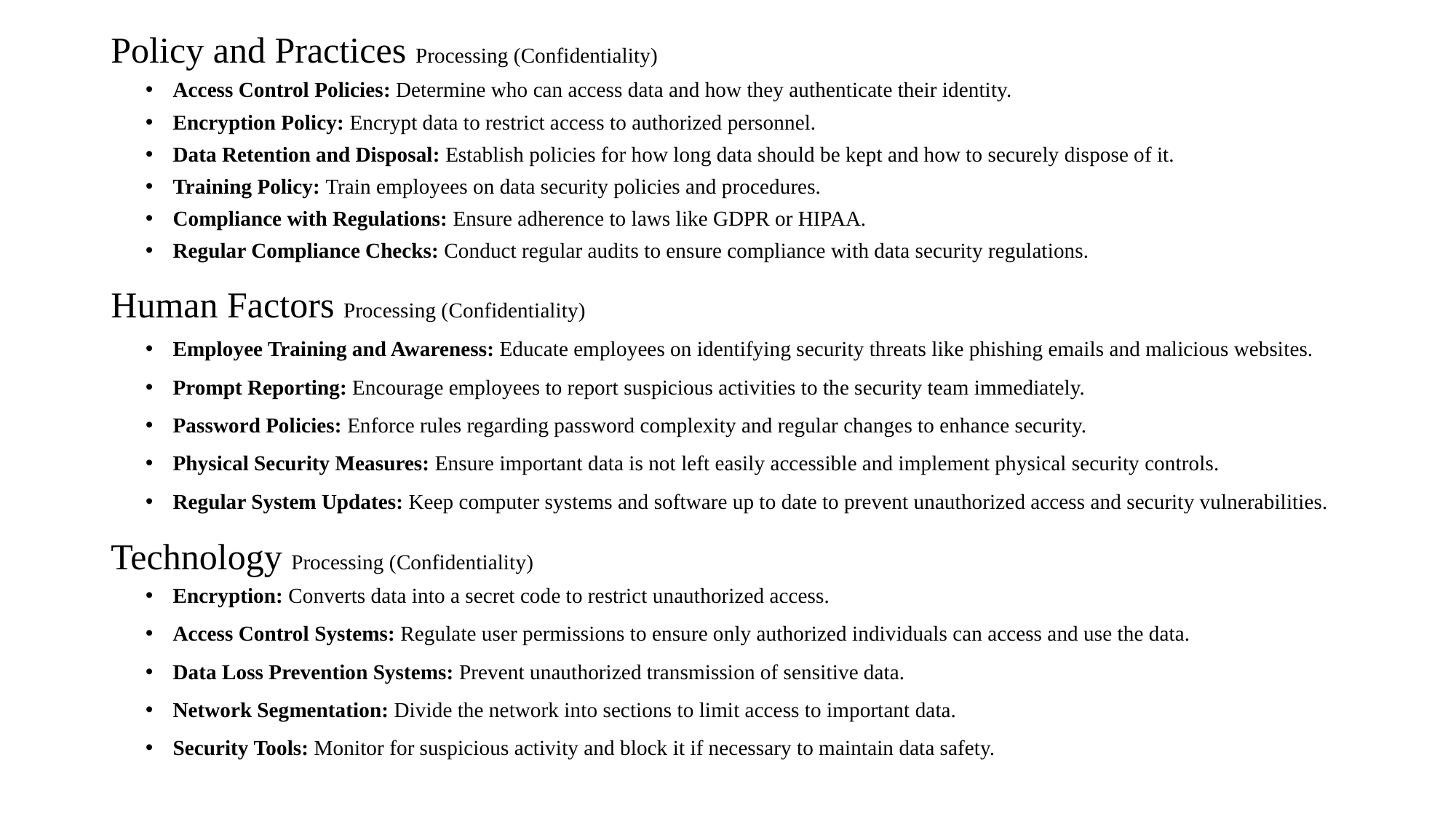

# Policy and Practices Processing (Confidentiality)
Access Control Policies: Determine who can access data and how they authenticate their identity.
Encryption Policy: Encrypt data to restrict access to authorized personnel.
Data Retention and Disposal: Establish policies for how long data should be kept and how to securely dispose of it.
Training Policy: Train employees on data security policies and procedures.
Compliance with Regulations: Ensure adherence to laws like GDPR or HIPAA.
Regular Compliance Checks: Conduct regular audits to ensure compliance with data security regulations.
Human Factors Processing (Confidentiality)
Employee Training and Awareness: Educate employees on identifying security threats like phishing emails and malicious websites.
Prompt Reporting: Encourage employees to report suspicious activities to the security team immediately.
Password Policies: Enforce rules regarding password complexity and regular changes to enhance security.
Physical Security Measures: Ensure important data is not left easily accessible and implement physical security controls.
Regular System Updates: Keep computer systems and software up to date to prevent unauthorized access and security vulnerabilities.
Technology Processing (Confidentiality)
Encryption: Converts data into a secret code to restrict unauthorized access.
Access Control Systems: Regulate user permissions to ensure only authorized individuals can access and use the data.
Data Loss Prevention Systems: Prevent unauthorized transmission of sensitive data.
Network Segmentation: Divide the network into sections to limit access to important data.
Security Tools: Monitor for suspicious activity and block it if necessary to maintain data safety.